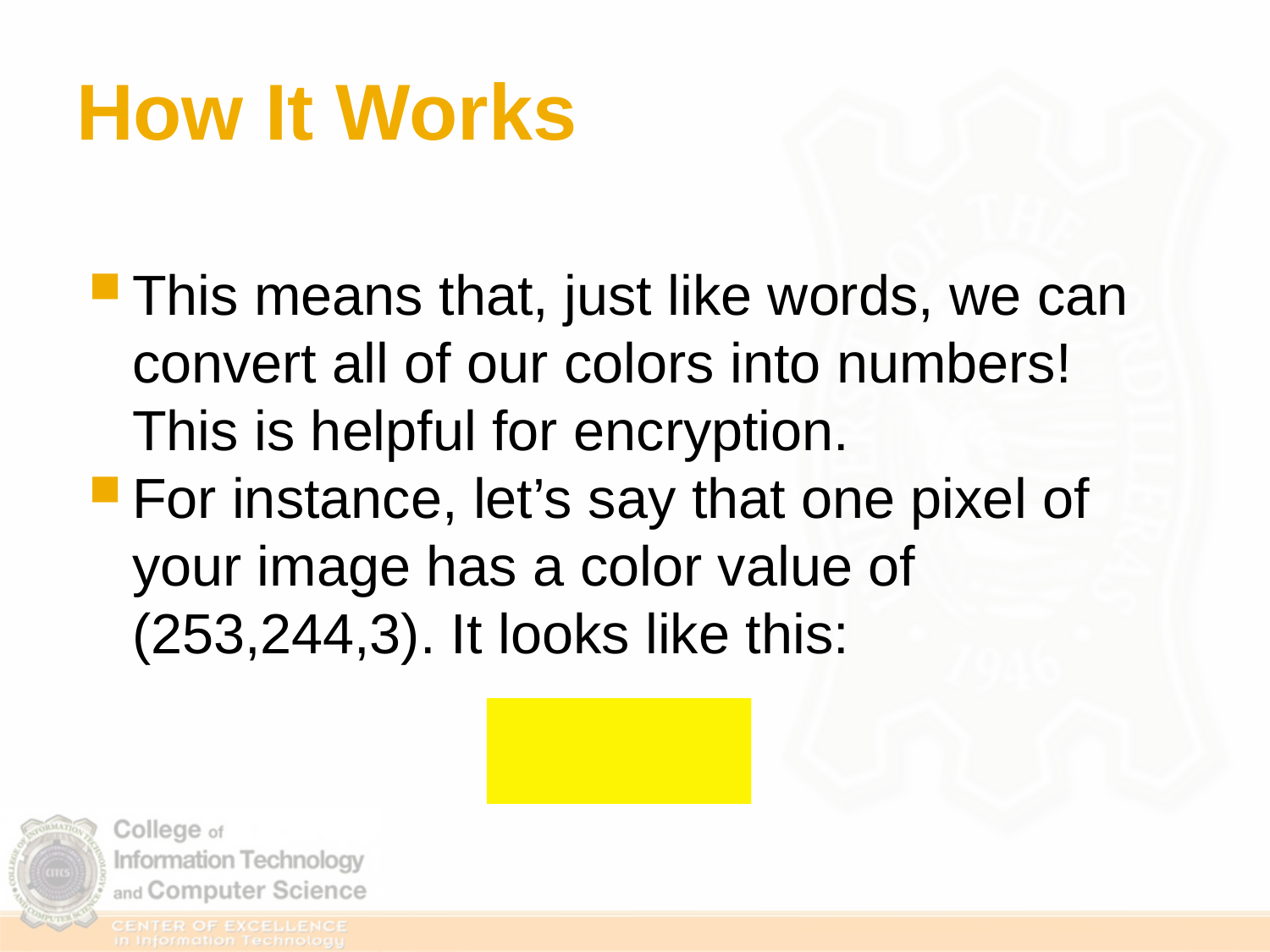

# How It Works
This means that, just like words, we can convert all of our colors into numbers! This is helpful for encryption.
For instance, let’s say that one pixel of your image has a color value of (253,244,3). It looks like this: